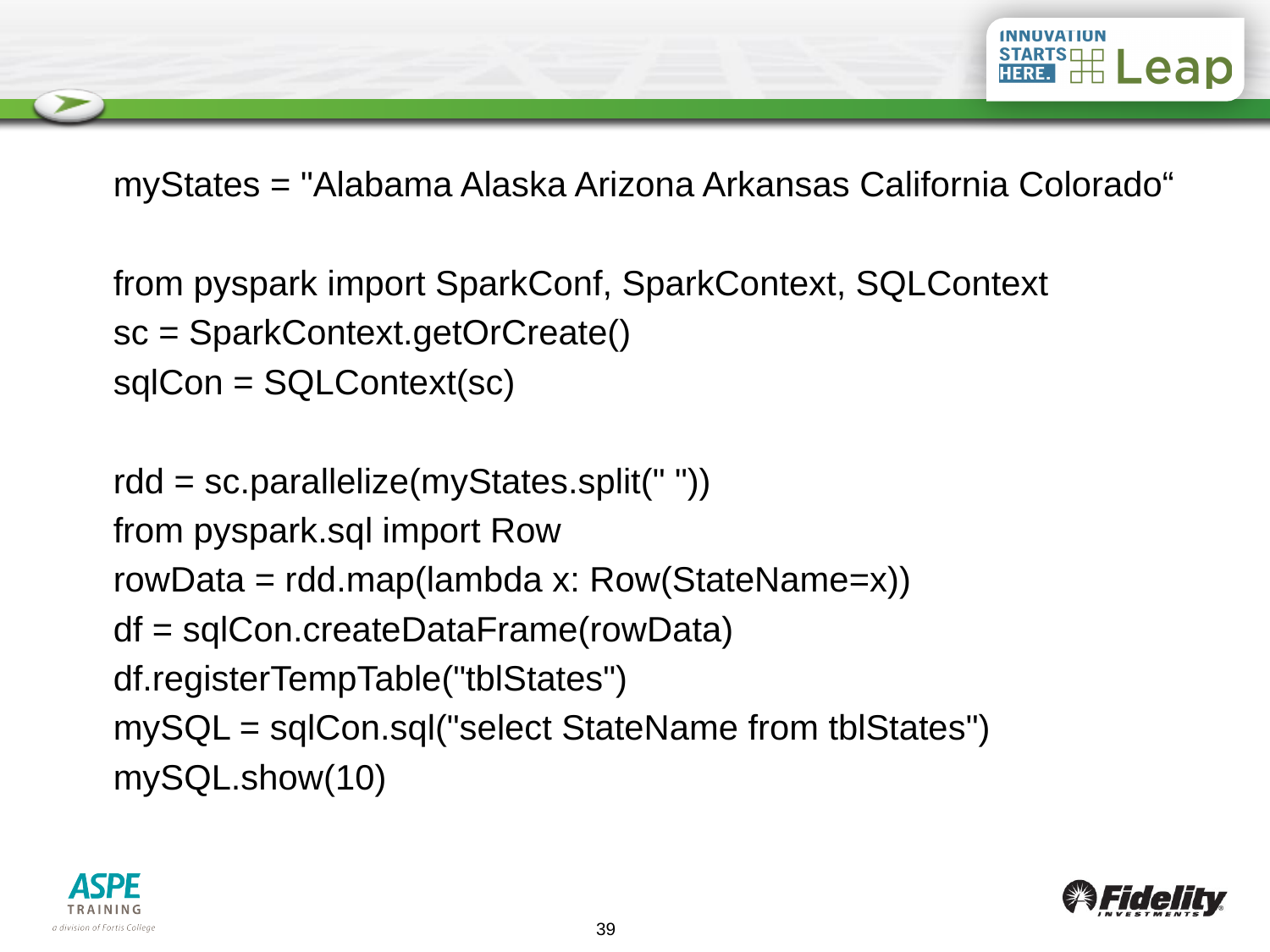

#
myStates = "Alabama Alaska Arizona Arkansas California Colorado“

from pyspark import SparkConf, SparkContext, SQLContext
sc = SparkContext.getOrCreate()
sqlCon = SQLContext(sc)

rdd = sc.parallelize(myStates.split(" "))
from pyspark.sql import Row
rowData = rdd.map(lambda x: Row(StateName=x))
df = sqlCon.createDataFrame(rowData)
df.registerTempTable("tblStates")
mySQL = sqlCon.sql("select StateName from tblStates")
mySQL.show(10)